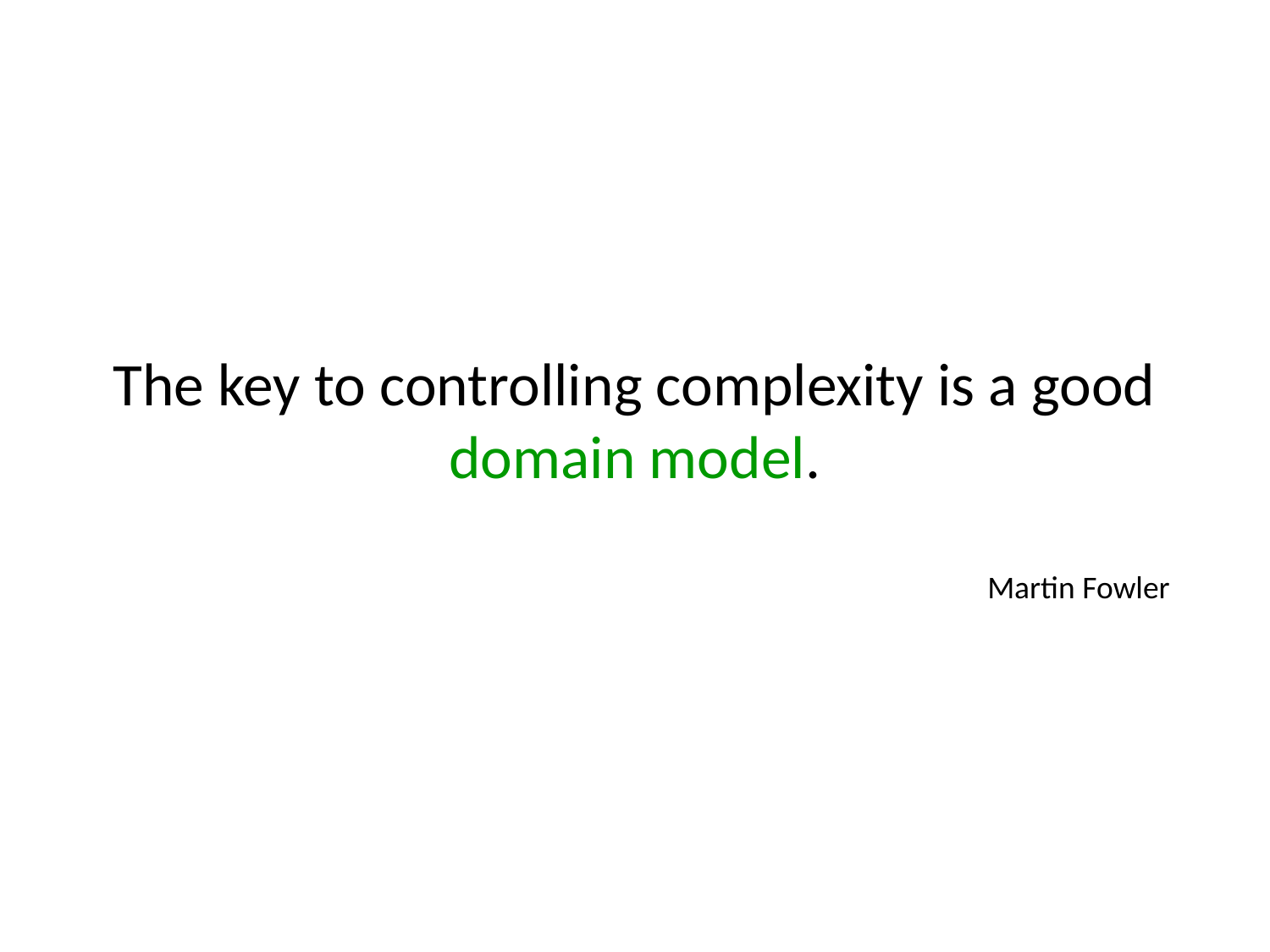

# The key to controlling complexity is a good domain model.
Martin Fowler